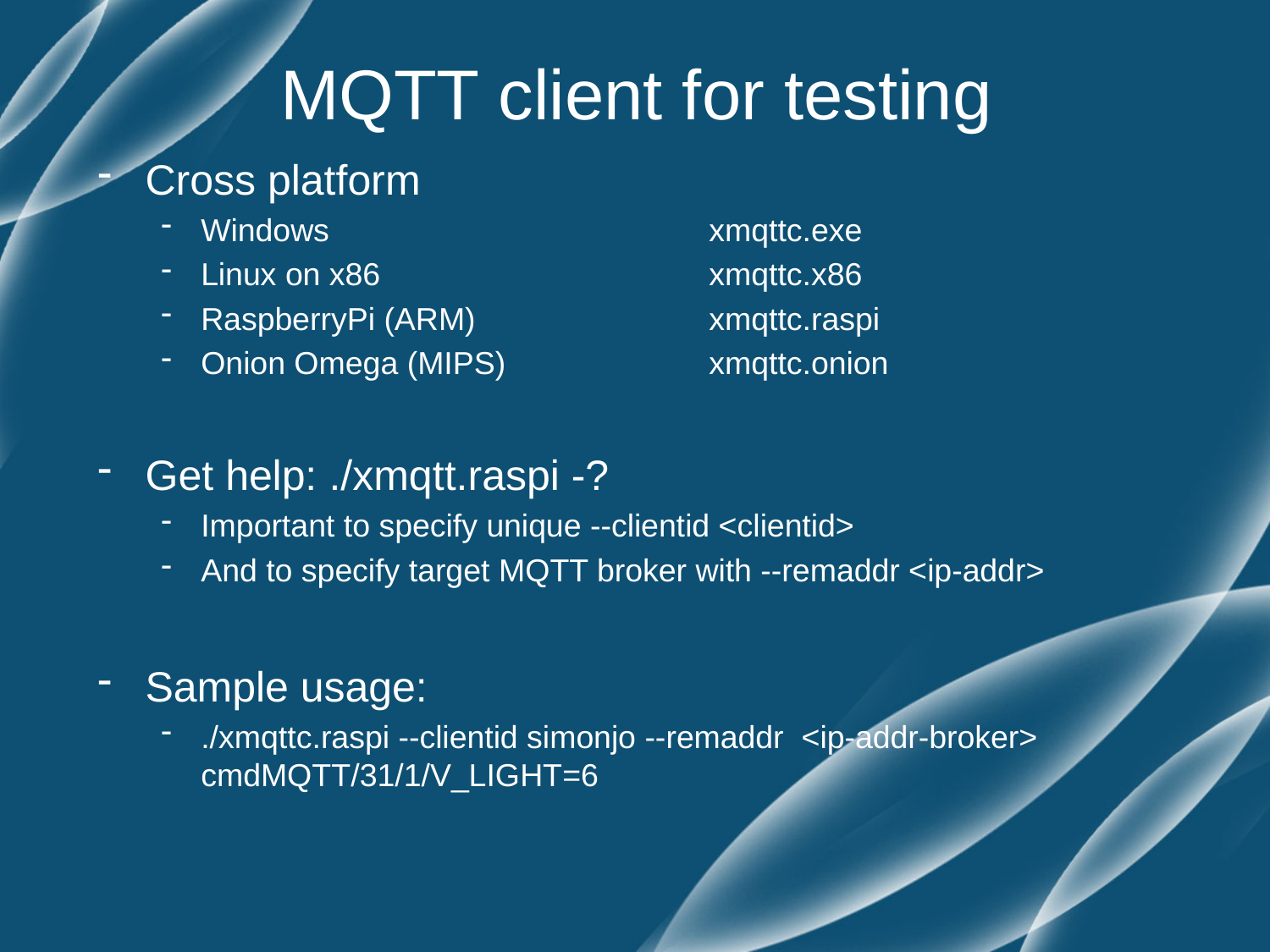

# MQTT client for testing
Cross platform
Windows	xmqttc.exe
Linux on x86	xmqttc.x86
RaspberryPi (ARM)	xmqttc.raspi
Onion Omega (MIPS)	xmqttc.onion

Get help: ./xmqtt.raspi -?
Important to specify unique --clientid <clientid>
And to specify target MQTT broker with --remaddr <ip-addr>

Sample usage:
./xmqttc.raspi --clientid simonjo --remaddr  <ip-addr-broker> cmdMQTT/31/1/V_LIGHT=6